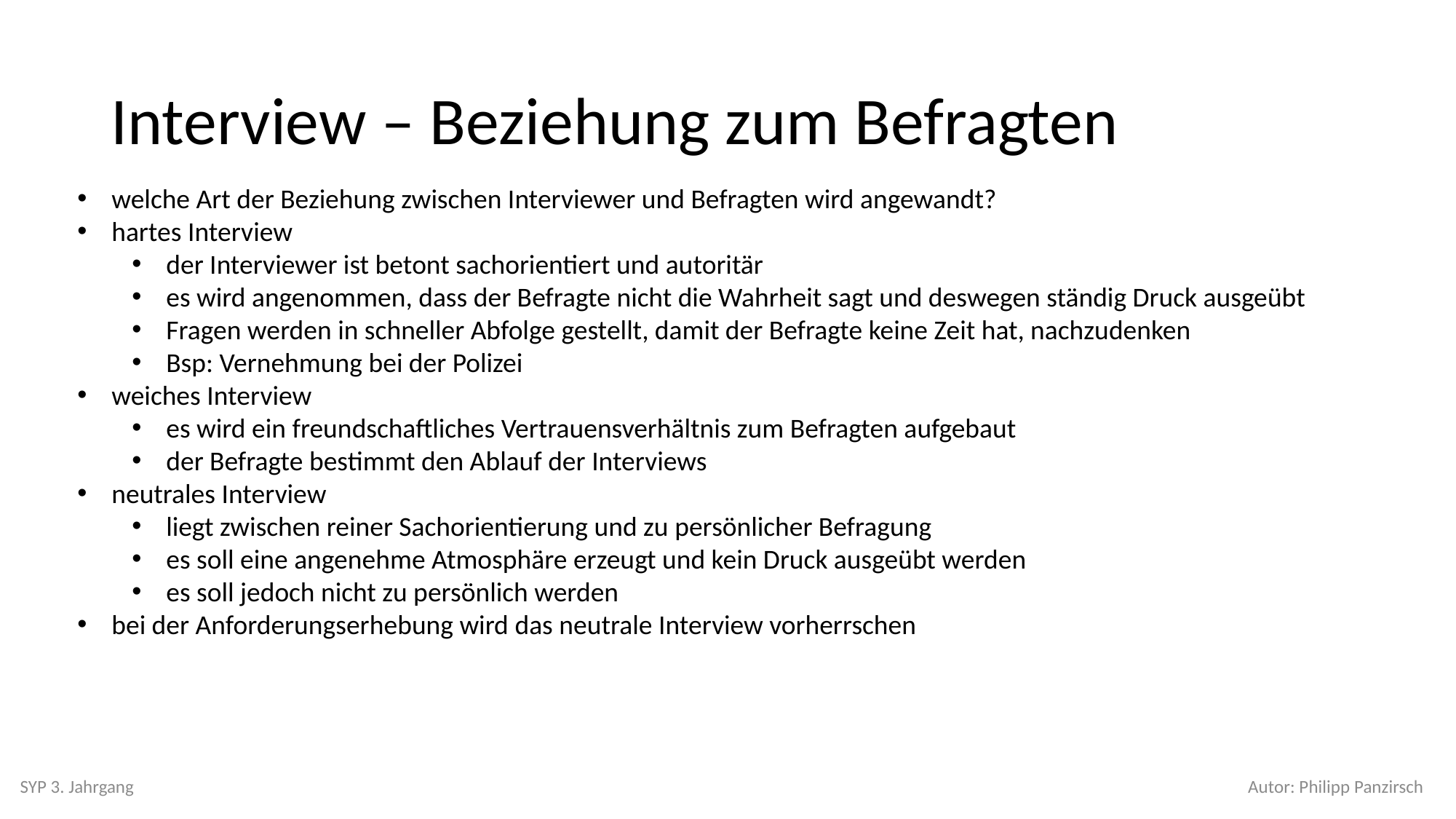

# Interview – Beziehung zum Befragten
welche Art der Beziehung zwischen Interviewer und Befragten wird angewandt?
hartes Interview
der Interviewer ist betont sachorientiert und autoritär
es wird angenommen, dass der Befragte nicht die Wahrheit sagt und deswegen ständig Druck ausgeübt
Fragen werden in schneller Abfolge gestellt, damit der Befragte keine Zeit hat, nachzudenken
Bsp: Vernehmung bei der Polizei
weiches Interview
es wird ein freundschaftliches Vertrauensverhältnis zum Befragten aufgebaut
der Befragte bestimmt den Ablauf der Interviews
neutrales Interview
liegt zwischen reiner Sachorientierung und zu persönlicher Befragung
es soll eine angenehme Atmosphäre erzeugt und kein Druck ausgeübt werden
es soll jedoch nicht zu persönlich werden
bei der Anforderungserhebung wird das neutrale Interview vorherrschen
SYP 3. Jahrgang
Autor: Philipp Panzirsch